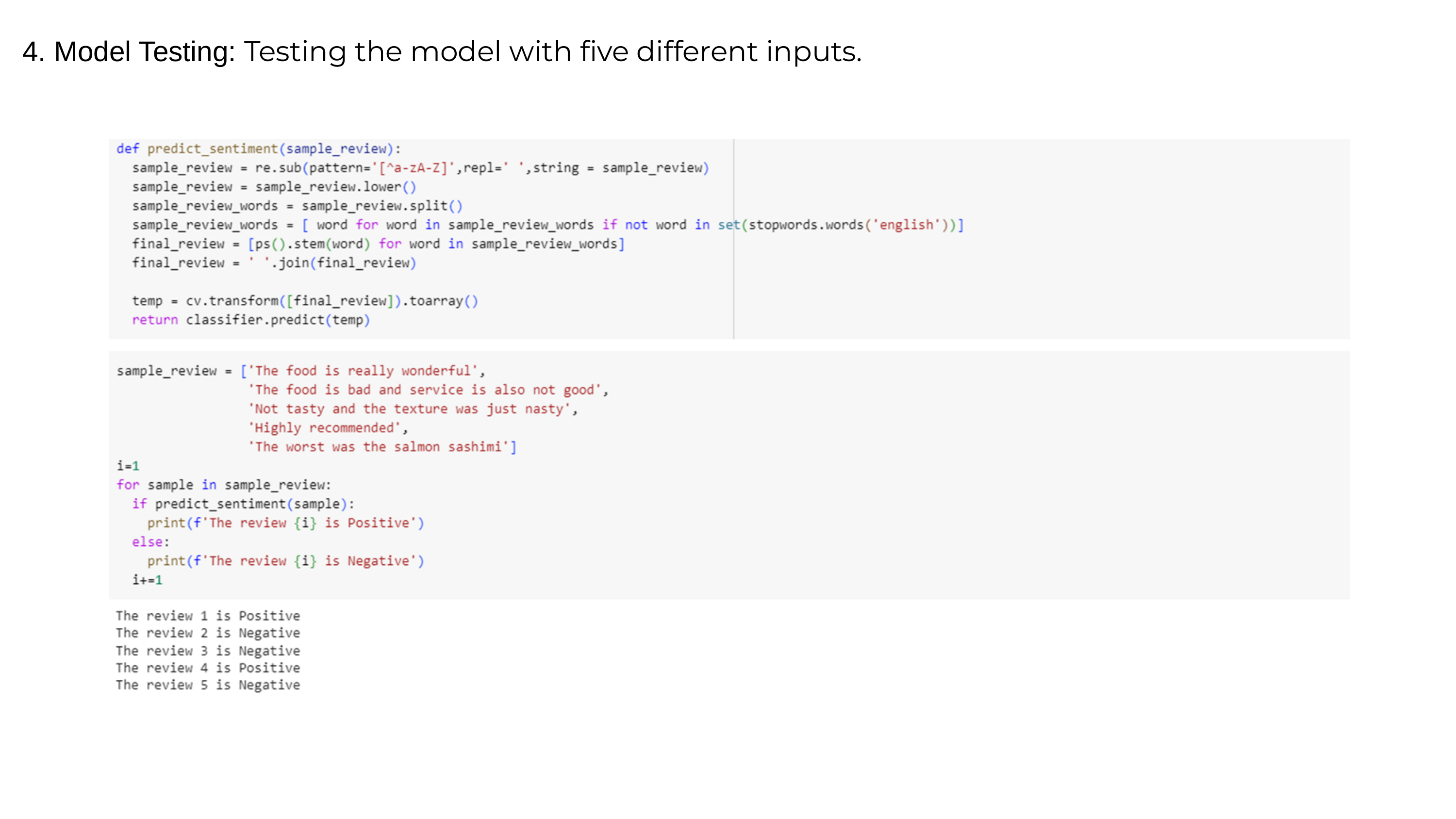

4. Model Testing: Testing the model with five different inputs.